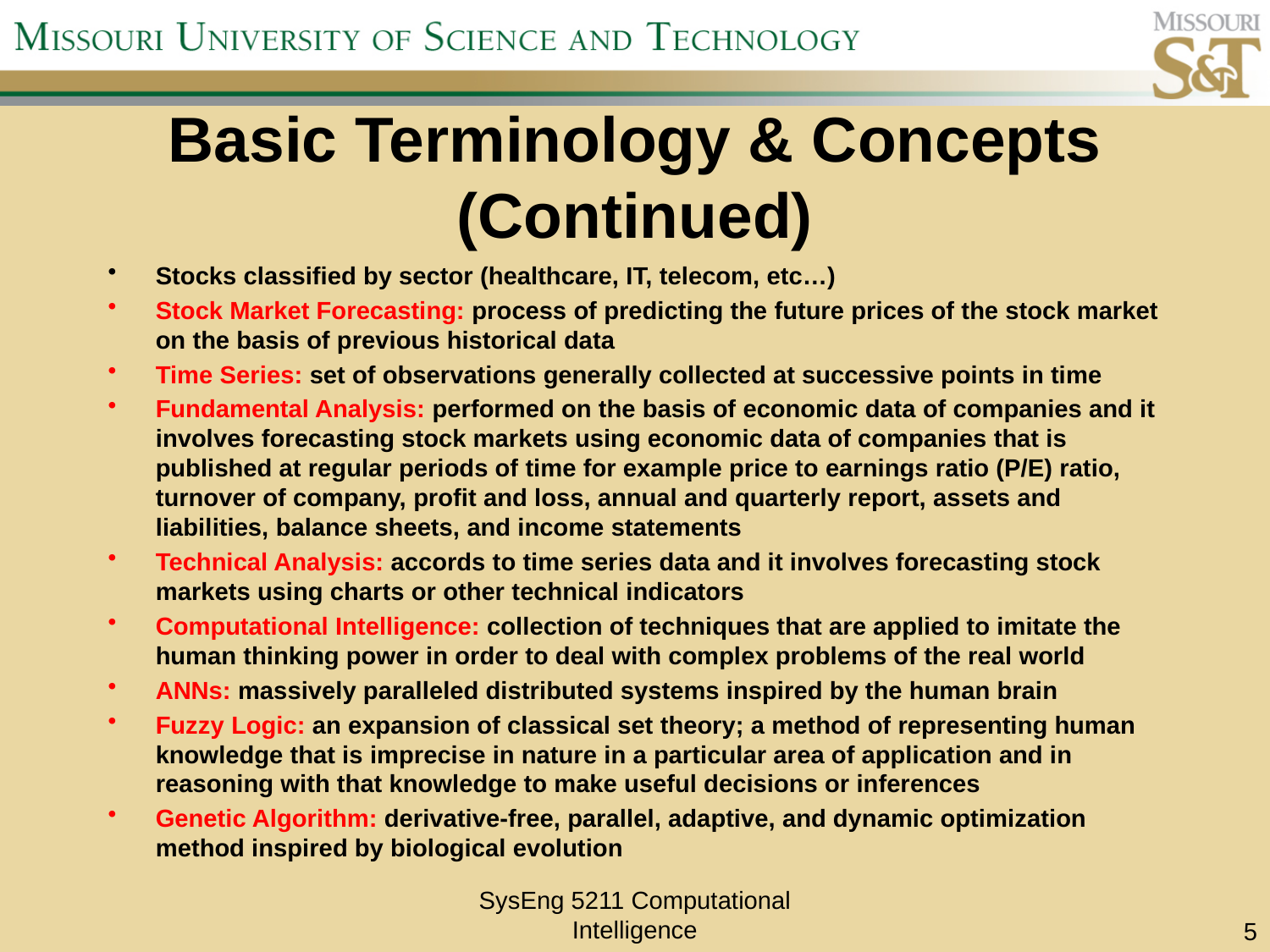

# Basic Terminology & Concepts (Continued)
Stocks classified by sector (healthcare, IT, telecom, etc…)
Stock Market Forecasting: process of predicting the future prices of the stock market on the basis of previous historical data
Time Series: set of observations generally collected at successive points in time
Fundamental Analysis: performed on the basis of economic data of companies and it involves forecasting stock markets using economic data of companies that is published at regular periods of time for example price to earnings ratio (P/E) ratio, turnover of company, profit and loss, annual and quarterly report, assets and liabilities, balance sheets, and income statements
Technical Analysis: accords to time series data and it involves forecasting stock markets using charts or other technical indicators
Computational Intelligence: collection of techniques that are applied to imitate the human thinking power in order to deal with complex problems of the real world
ANNs: massively paralleled distributed systems inspired by the human brain
Fuzzy Logic: an expansion of classical set theory; a method of representing human knowledge that is imprecise in nature in a particular area of application and in reasoning with that knowledge to make useful decisions or inferences
Genetic Algorithm: derivative-free, parallel, adaptive, and dynamic optimization method inspired by biological evolution
SysEng 5211 Computational Intelligence
5